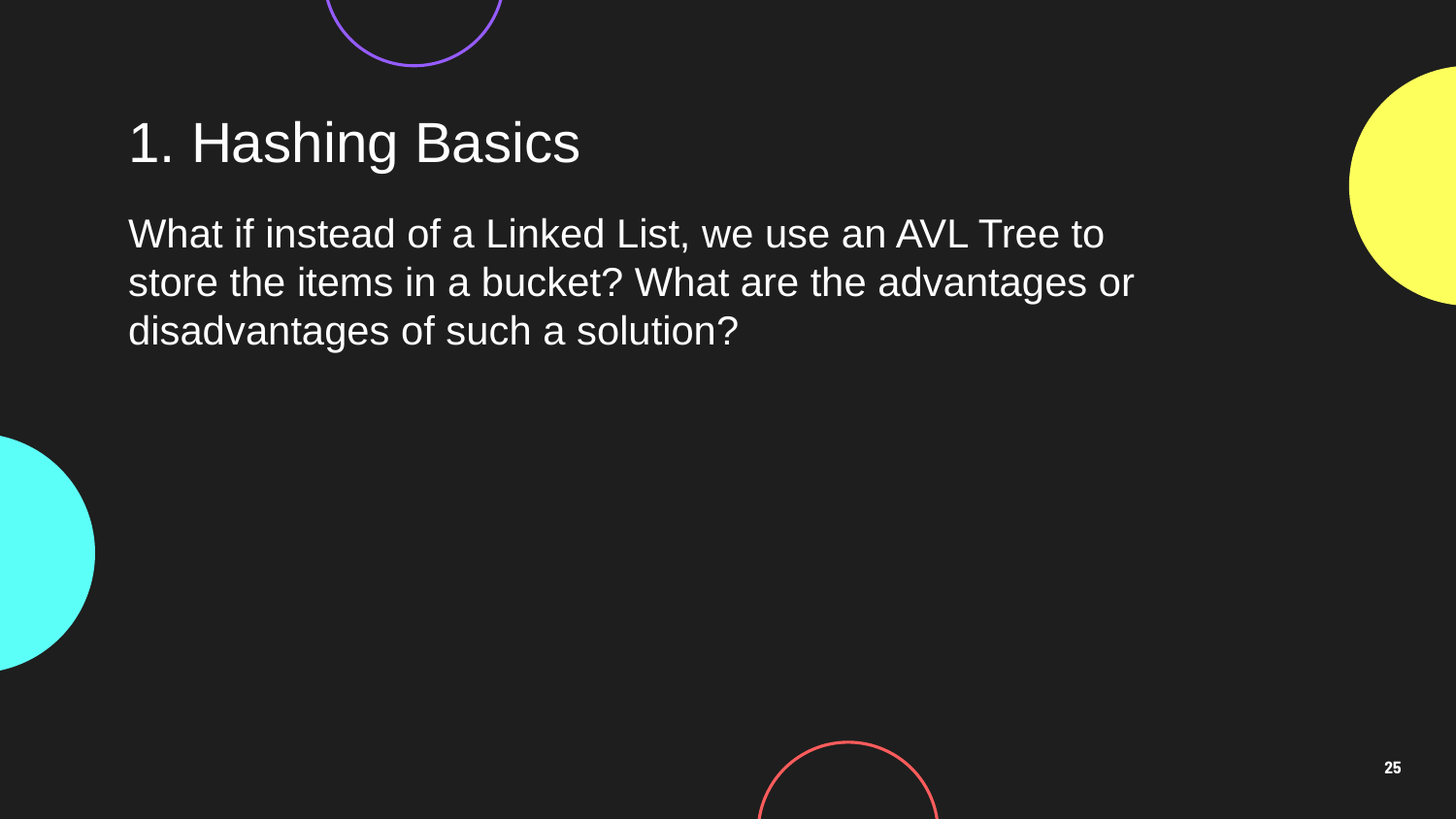

# 1. Hashing Basics
What if instead of a Linked List, we use an AVL Tree to store the items in a bucket? What are the advantages or disadvantages of such a solution?
25